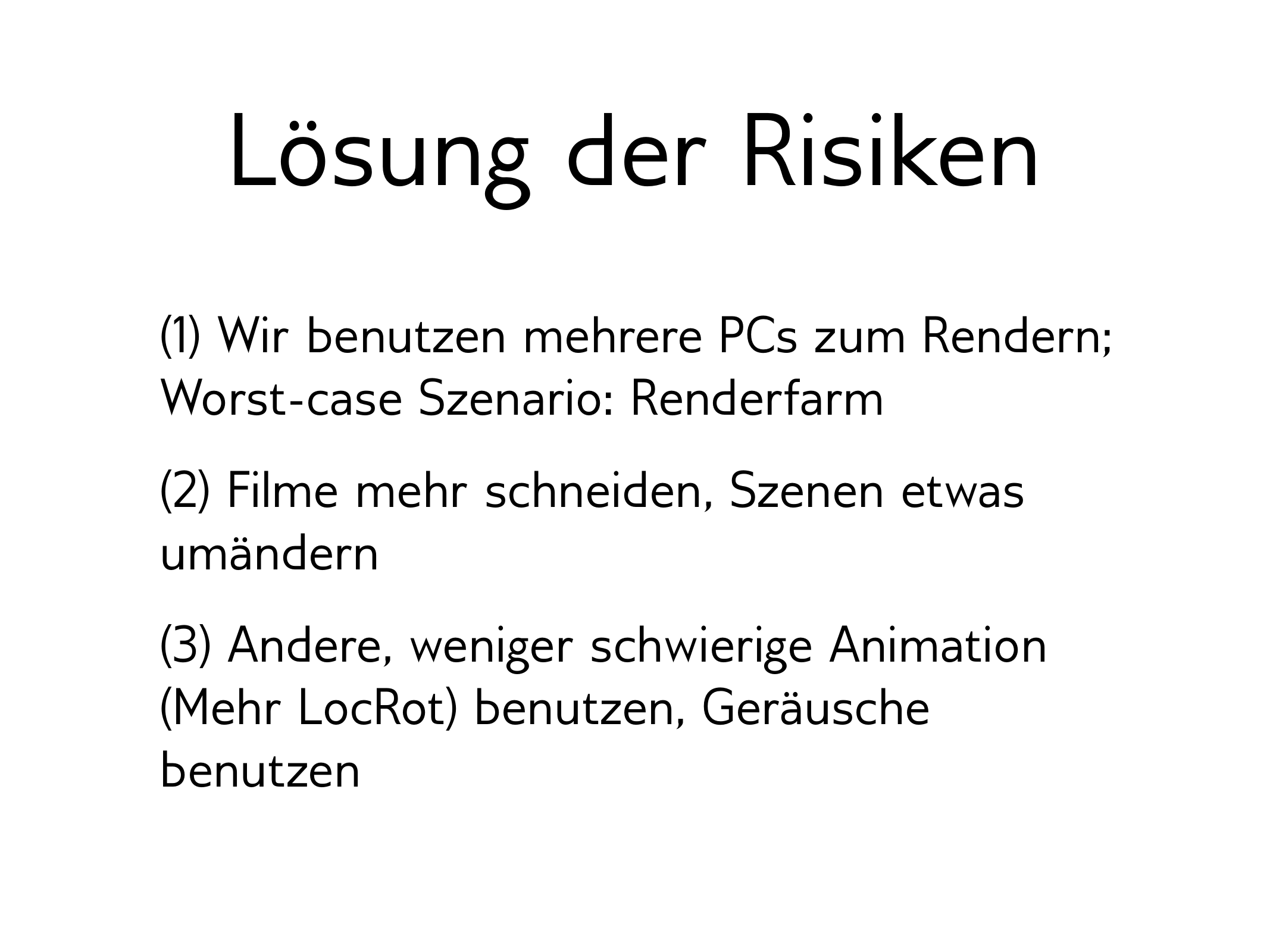

# Lösung der Risiken
(1) Wir benutzen mehrere PCs zum Rendern; Worst-case Szenario: Renderfarm
(2) Filme mehr schneiden, Szenen etwas umändern
(3) Andere, weniger schwierige Animation (Mehr LocRot) benutzen, Geräusche benutzen